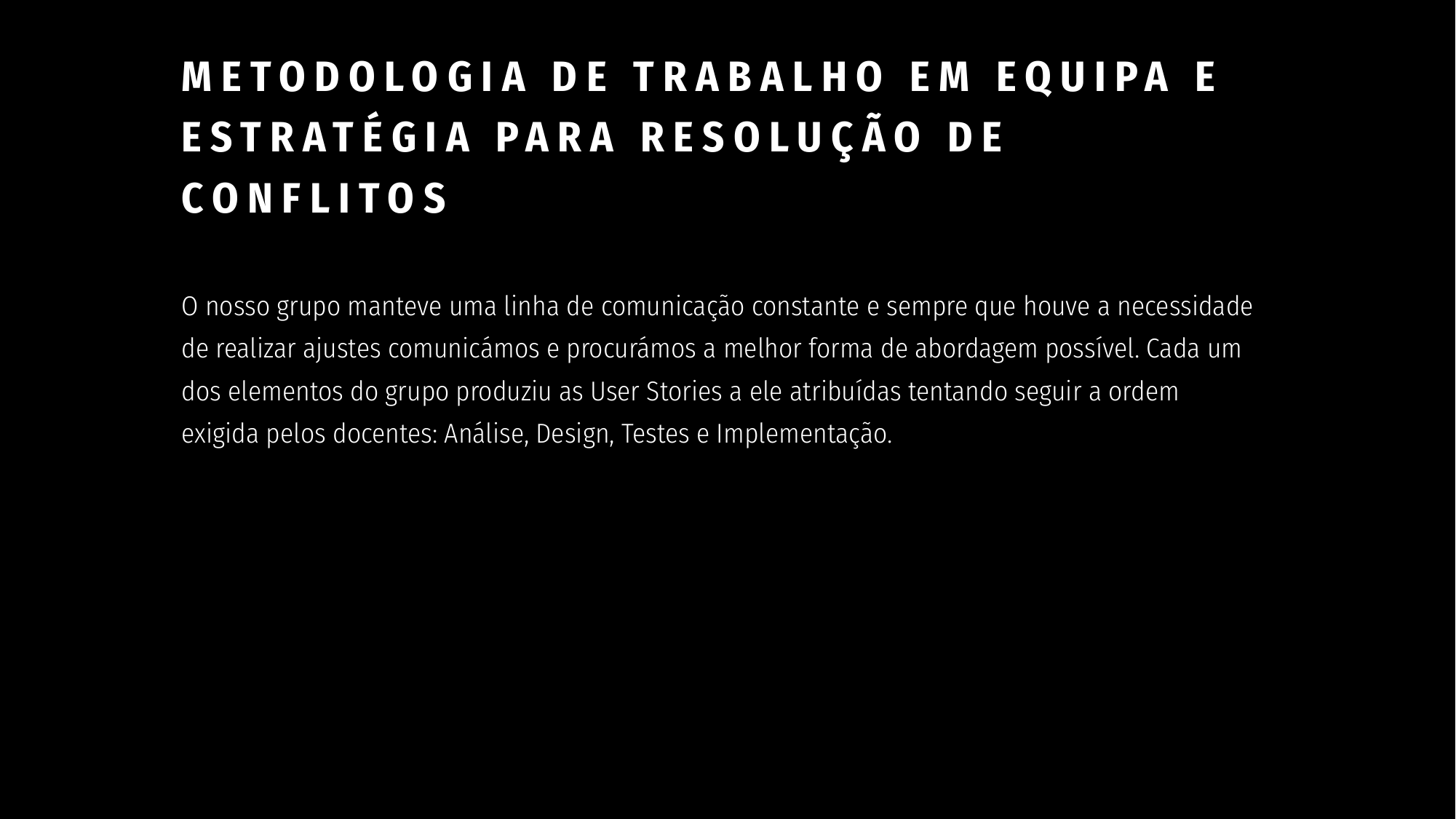

# Metodologia de trabalho em equipa e estratégia para resolução de conflitos
O nosso grupo manteve uma linha de comunicação constante e sempre que houve a necessidade de realizar ajustes comunicámos e procurámos a melhor forma de abordagem possível. Cada um dos elementos do grupo produziu as User Stories a ele atribuídas tentando seguir a ordem exigida pelos docentes: Análise, Design, Testes e Implementação.